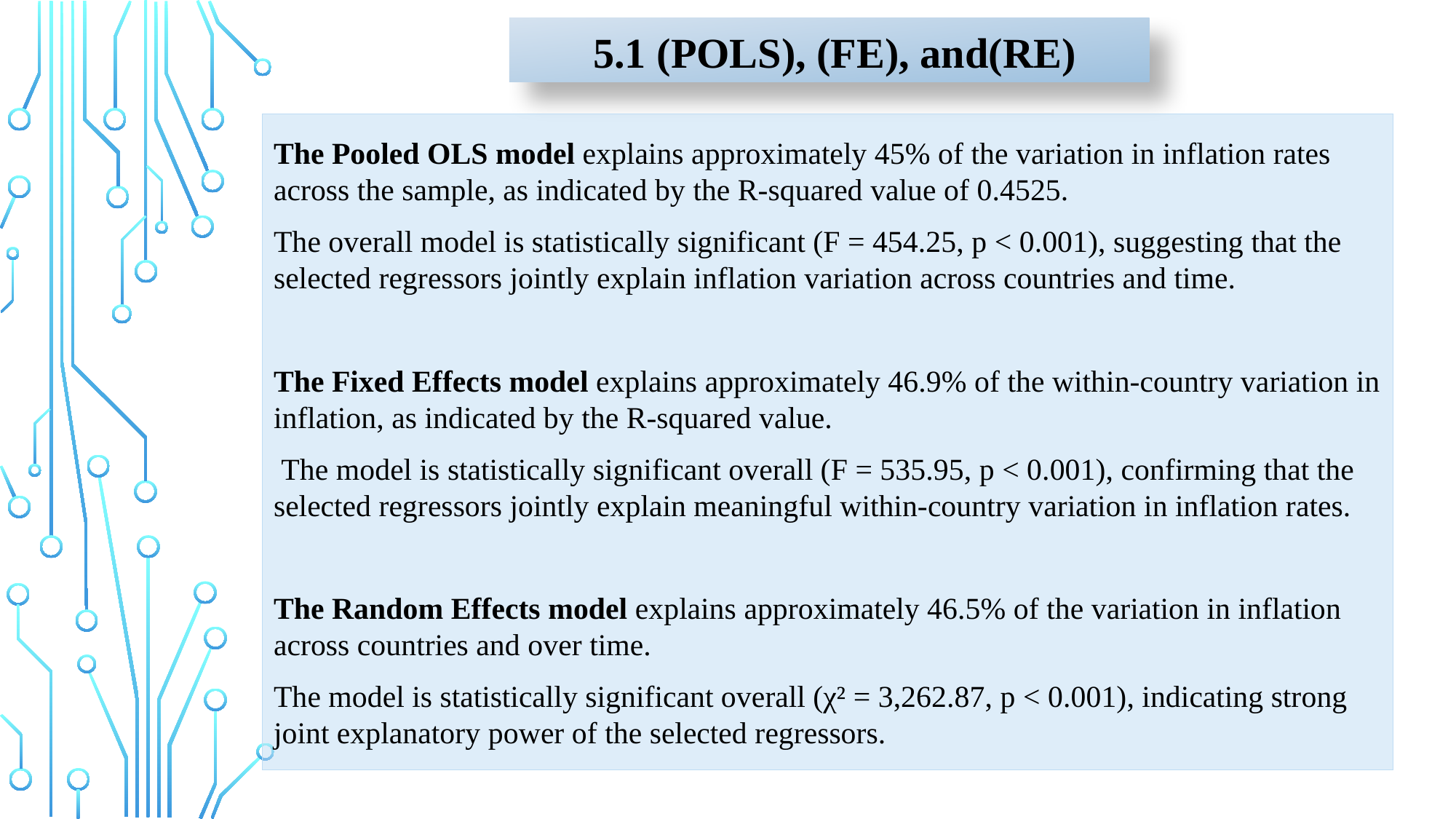

# 5.1 (POLS), (FE), and(RE)

The Pooled OLS model explains approximately 45% of the variation in inflation rates across the sample, as indicated by the R-squared value of 0.4525.
The overall model is statistically significant (F = 454.25, p < 0.001), suggesting that the selected regressors jointly explain inflation variation across countries and time.

The Fixed Effects model explains approximately 46.9% of the within-country variation in inflation, as indicated by the R-squared value.
 The model is statistically significant overall (F = 535.95, p < 0.001), confirming that the selected regressors jointly explain meaningful within-country variation in inflation rates.

The Random Effects model explains approximately 46.5% of the variation in inflation across countries and over time.
The model is statistically significant overall (χ² = 3,262.87, p < 0.001), indicating strong joint explanatory power of the selected regressors.